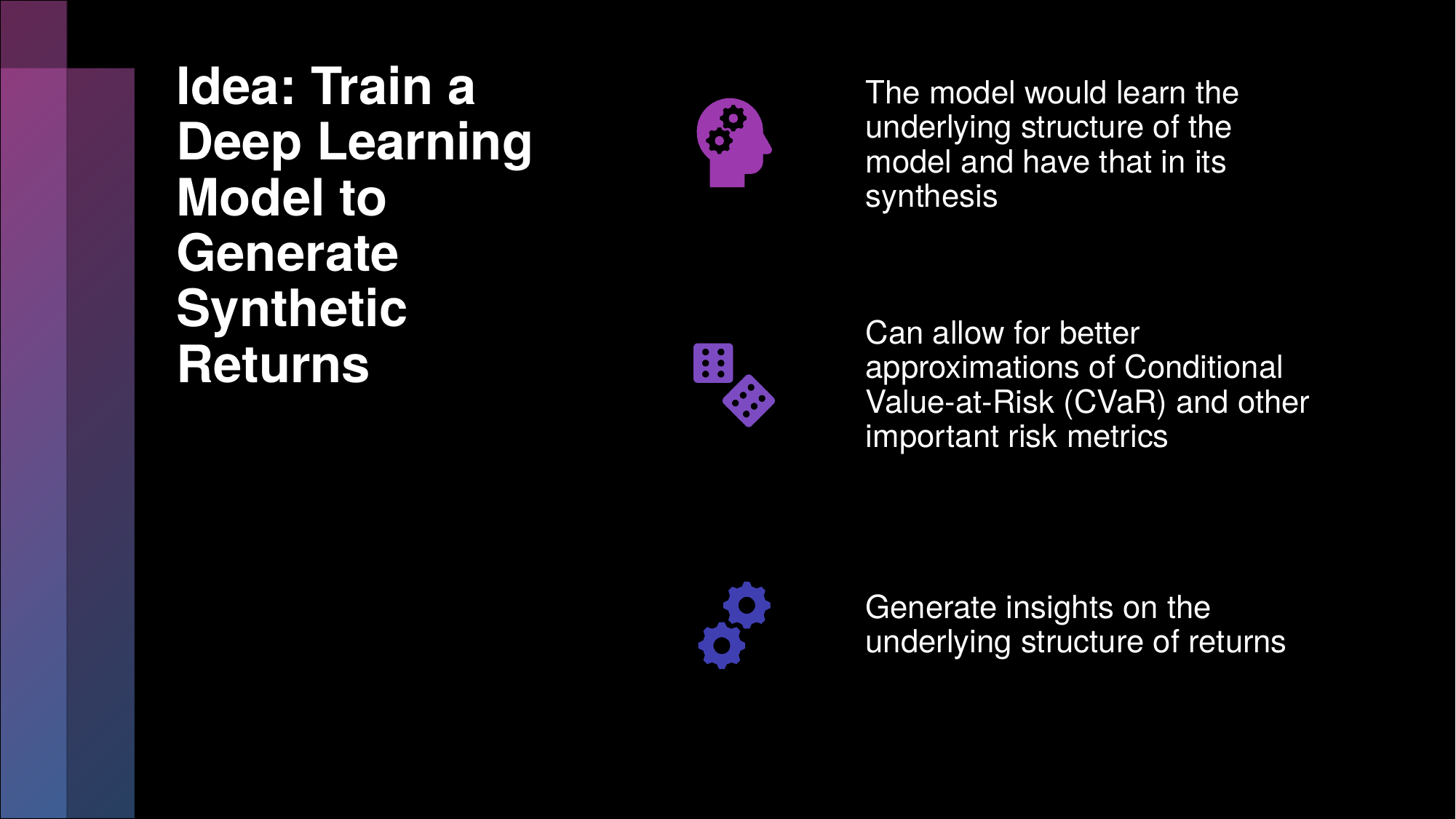

The model would learn the underlying structure of the model and have that in its synthesis
Can allow for better approximations of Conditional Value-at-Risk (CVaR) and other important risk metrics
Generate insights on the underlying structure of returns
# Idea: Train a Deep Learning Model to Generate Synthetic Returns